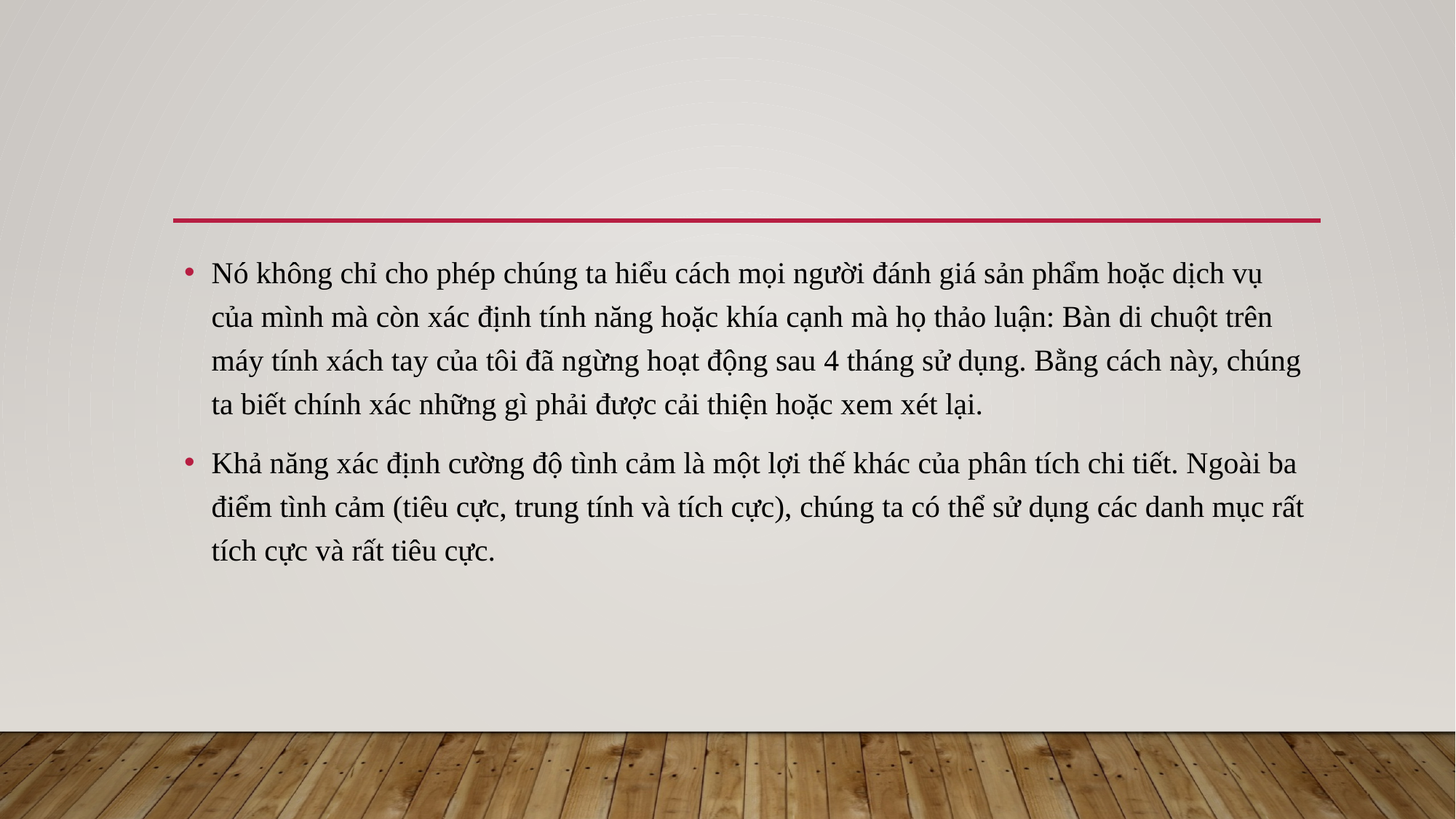

Nó không chỉ cho phép chúng ta hiểu cách mọi người đánh giá sản phẩm hoặc dịch vụ của mình mà còn xác định tính năng hoặc khía cạnh mà họ thảo luận: Bàn di chuột trên máy tính xách tay của tôi đã ngừng hoạt động sau 4 tháng sử dụng. Bằng cách này, chúng ta biết chính xác những gì phải được cải thiện hoặc xem xét lại.
Khả năng xác định cường độ tình cảm là một lợi thế khác của phân tích chi tiết. Ngoài ba điểm tình cảm (tiêu cực, trung tính và tích cực), chúng ta có thể sử dụng các danh mục rất tích cực và rất tiêu cực.